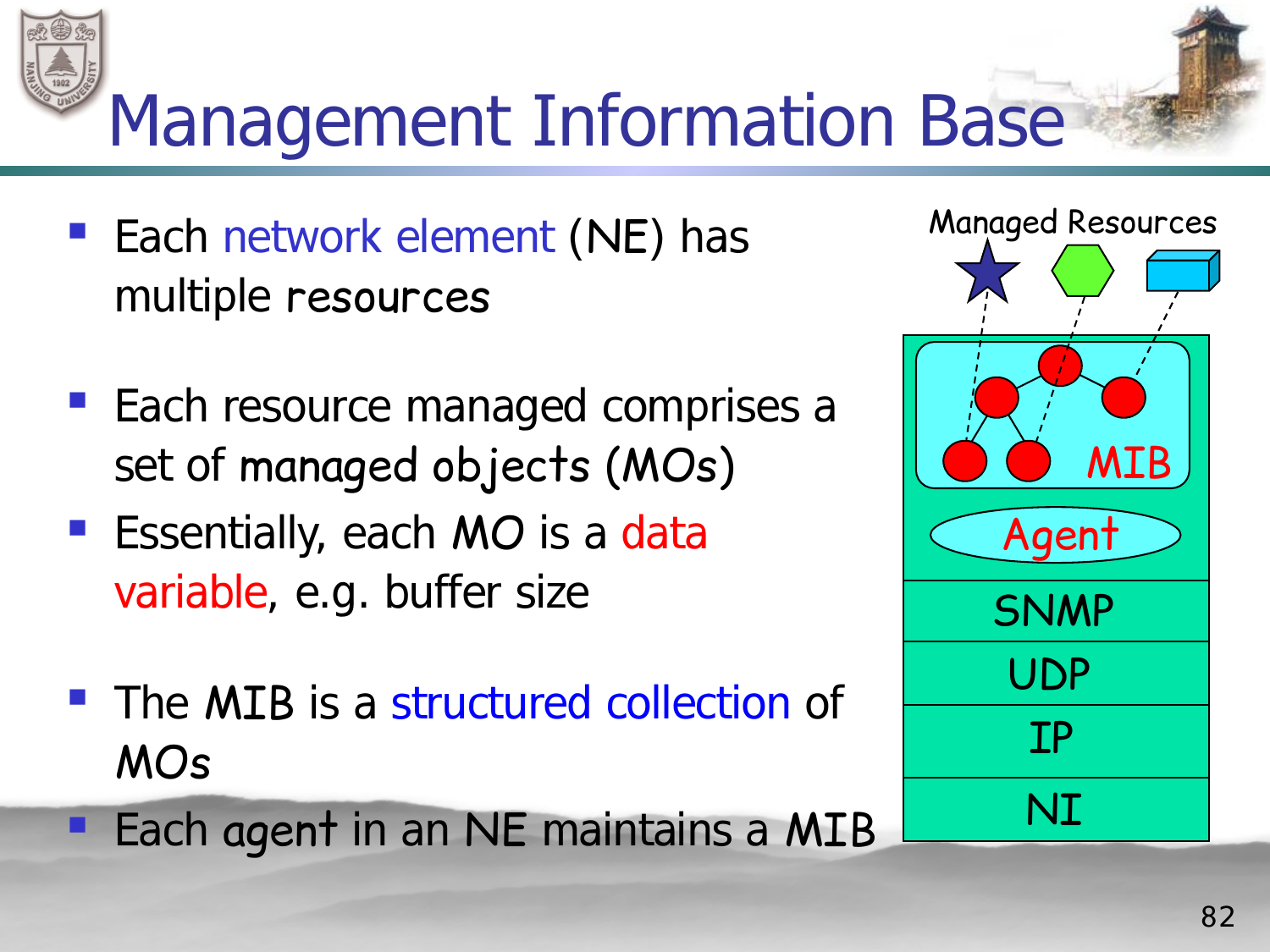

# Management Information Base
Managed Resources

MIB

Agent

SNMP

UDP

IP

NI
Each network element (NE) has multiple resources

Each resource managed comprises a set of managed objects (MOs)
Essentially, each MO is a data variable, e.g. buffer size

The MIB is a structured collection of MOs
Each agent in an NE maintains a MIB
82